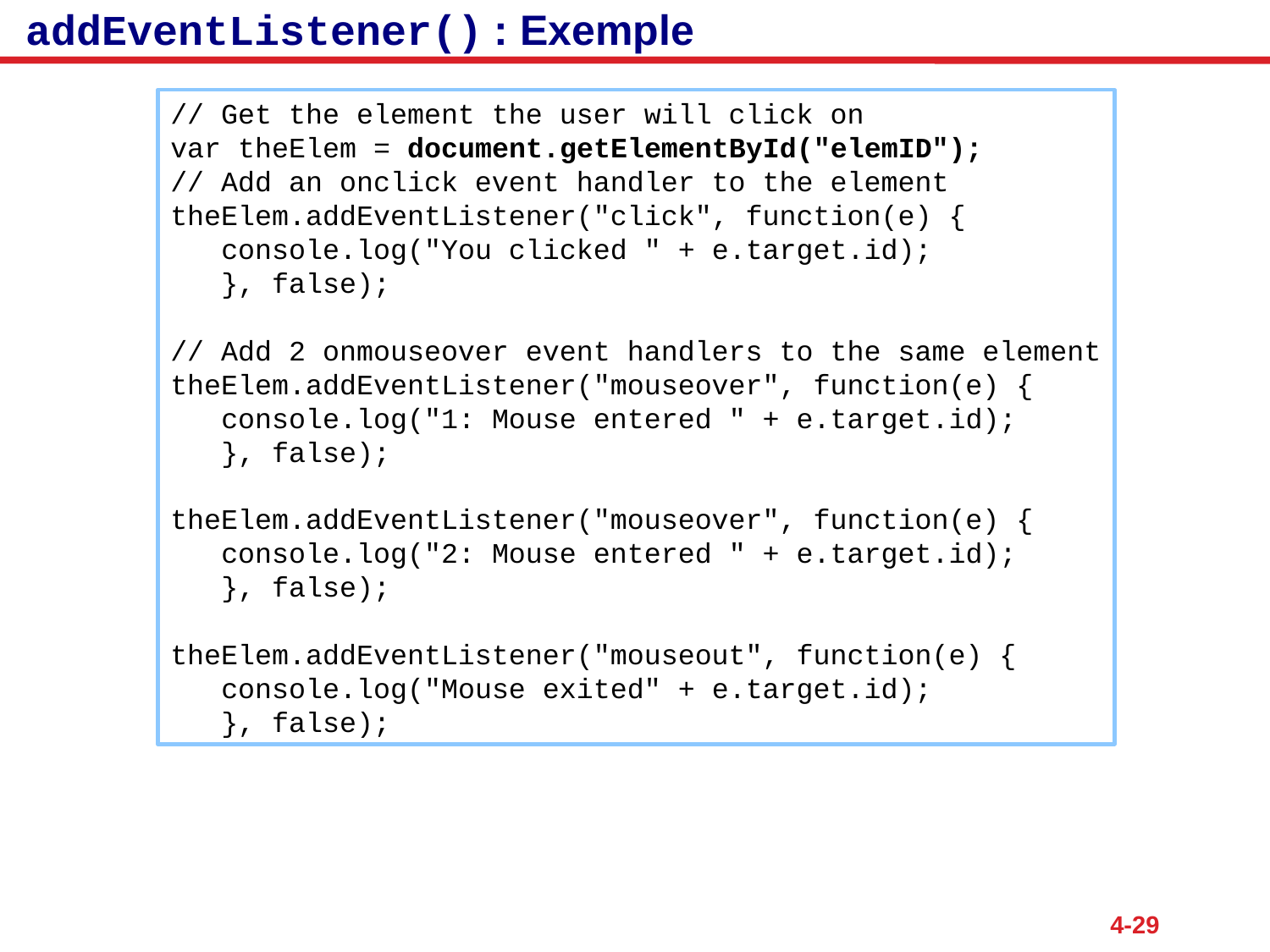

# addEventListener() : Exemple
// Get the element the user will click on
var theElem = document.getElementById("elemID");
// Add an onclick event handler to the element
theElem.addEventListener("click", function(e) {
   console.log("You clicked " + e.target.id);
   }, false);

// Add 2 onmouseover event handlers to the same element
theElem.addEventListener("mouseover", function(e) {
   console.log("1: Mouse entered " + e.target.id);
   }, false);

theElem.addEventListener("mouseover", function(e) {
   console.log("2: Mouse entered " + e.target.id);
   }, false);

theElem.addEventListener("mouseout", function(e) {
   console.log("Mouse exited" + e.target.id);
   }, false);